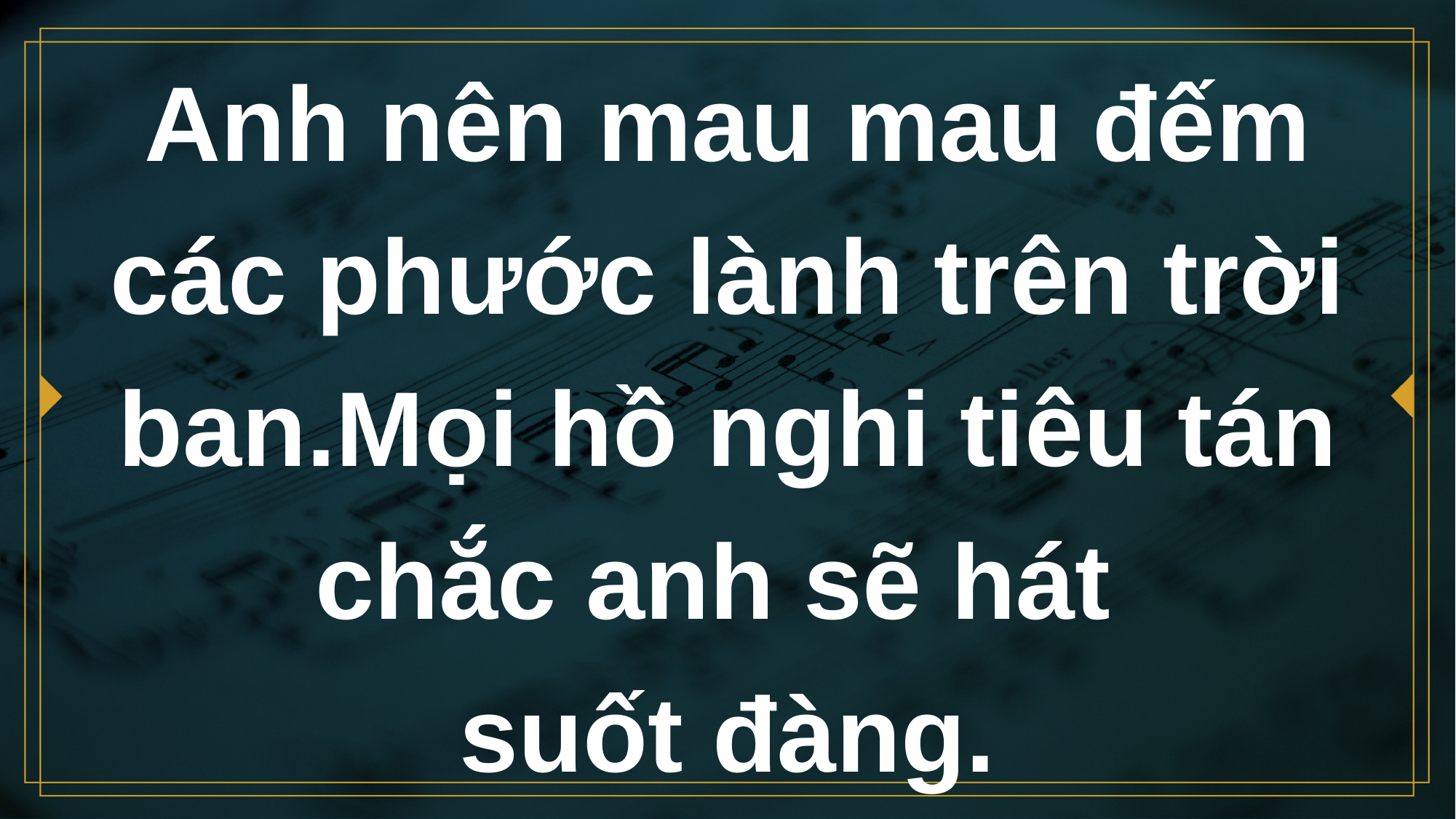

# Anh nên mau mau đếm các phước lành trên trời ban.Mọi hồ nghi tiêu tán chắc anh sẽ hát suốt đàng.